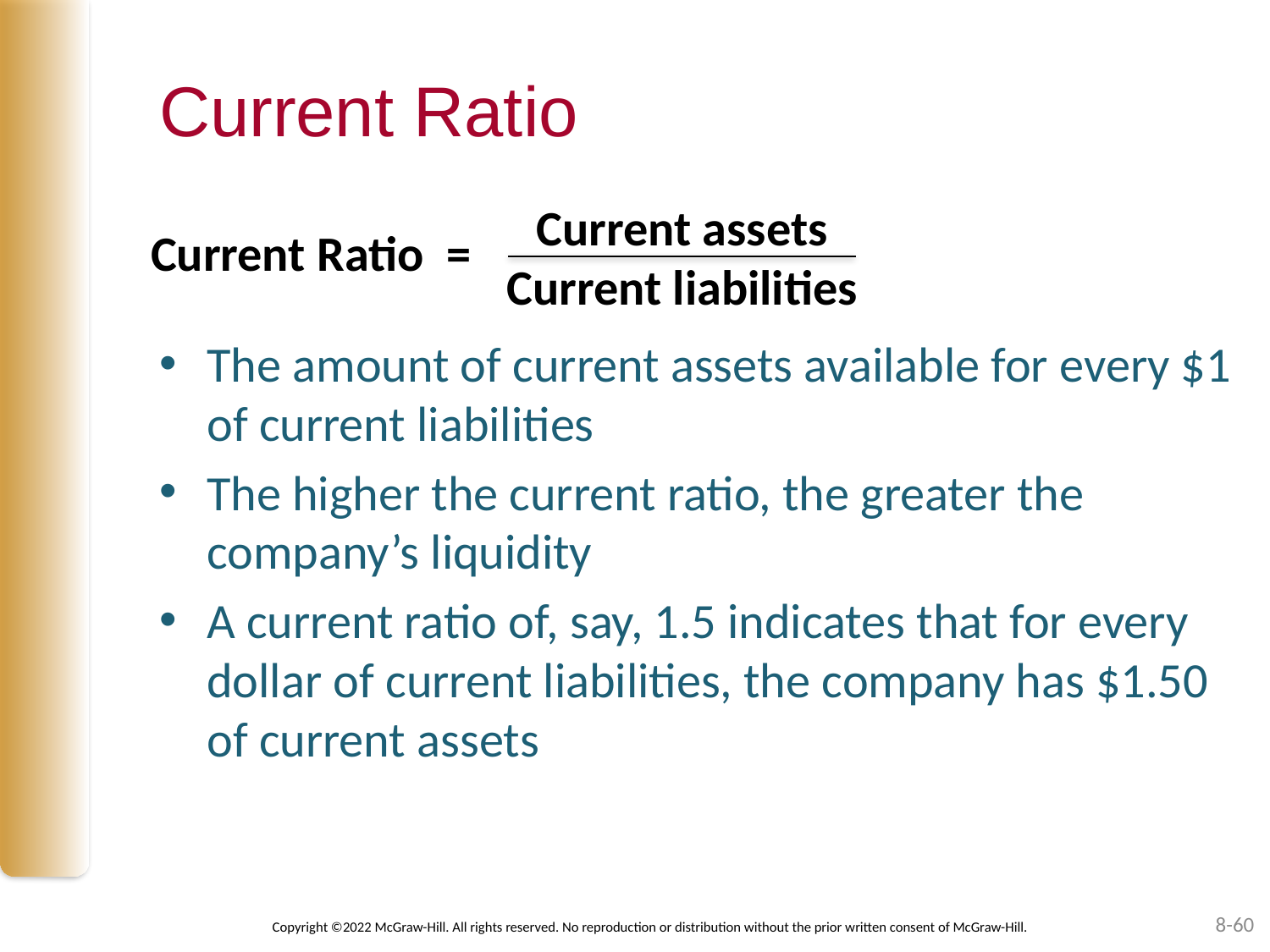

# Current Ratio
Current assets
Current liabilities
Current Ratio  =
The amount of current assets available for every $1 of current liabilities
The higher the current ratio, the greater the company’s liquidity
A current ratio of, say, 1.5 indicates that for every dollar of current liabilities, the company has $1.50 of current assets
8-60
Copyright ©2022 McGraw-Hill. All rights reserved. No reproduction or distribution without the prior written consent of McGraw-Hill.